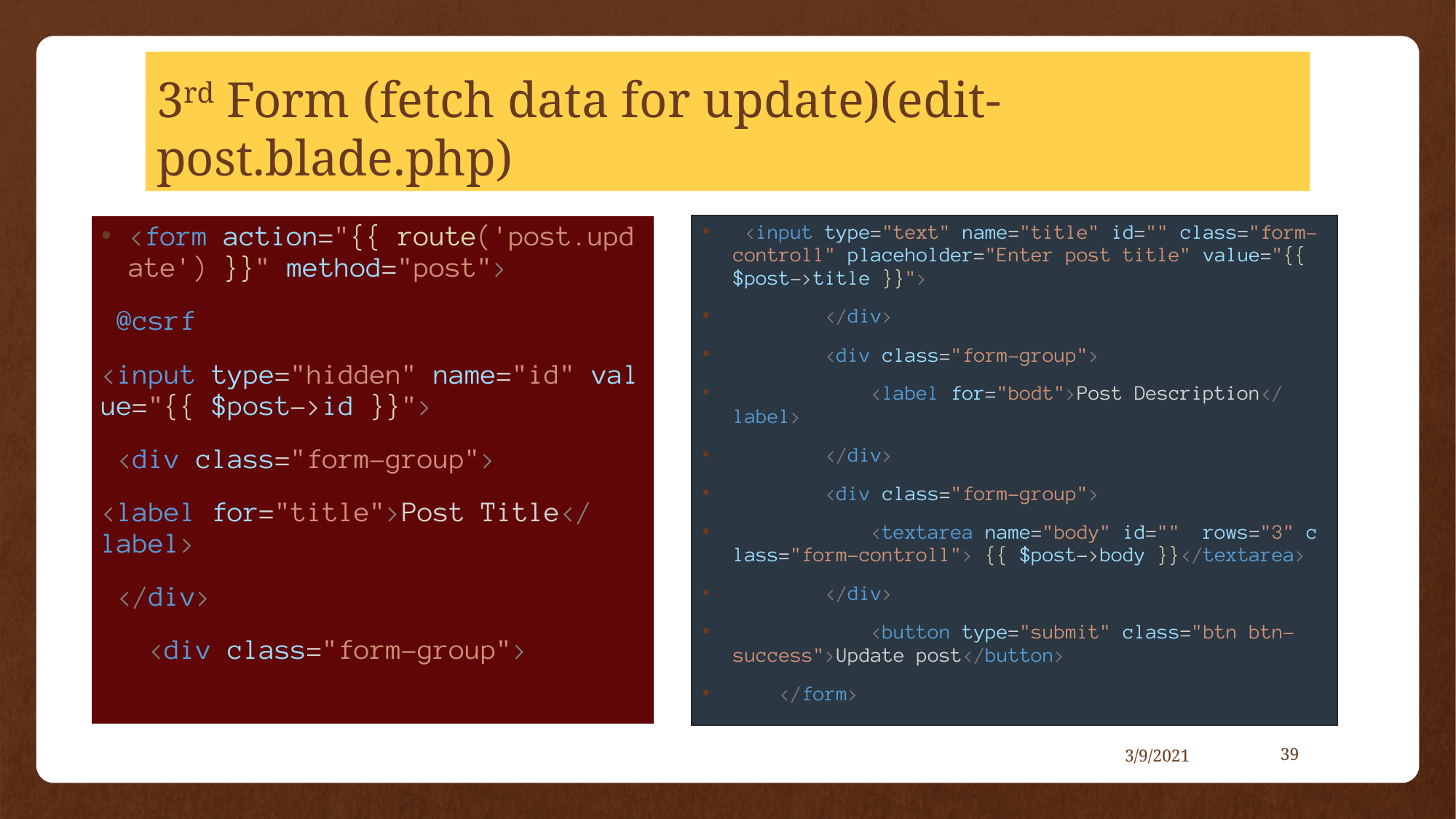

# 3rd Form (fetch data for update)(edit-post.blade.php)
<form action="{{ route('post.update') }}" method="post">
 @csrf
<input type="hidden" name="id" value="{{ $post->id }}">
 <div class="form-group">
<label for="title">Post Title</label>
 </div>
   <div class="form-group">

 <input type="text" name="title" id="" class="form-controll" placeholder="Enter post title" value="{{ $post->title }}">
        </div>
        <div class="form-group">
            <label for="bodt">Post Description</label>
        </div>
        <div class="form-group">
            <textarea name="body" id=""  rows="3" class="form-controll"> {{ $post->body }}</textarea>
        </div>
            <button type="submit" class="btn btn-success">Update post</button>
    </form>

3/9/2021
39